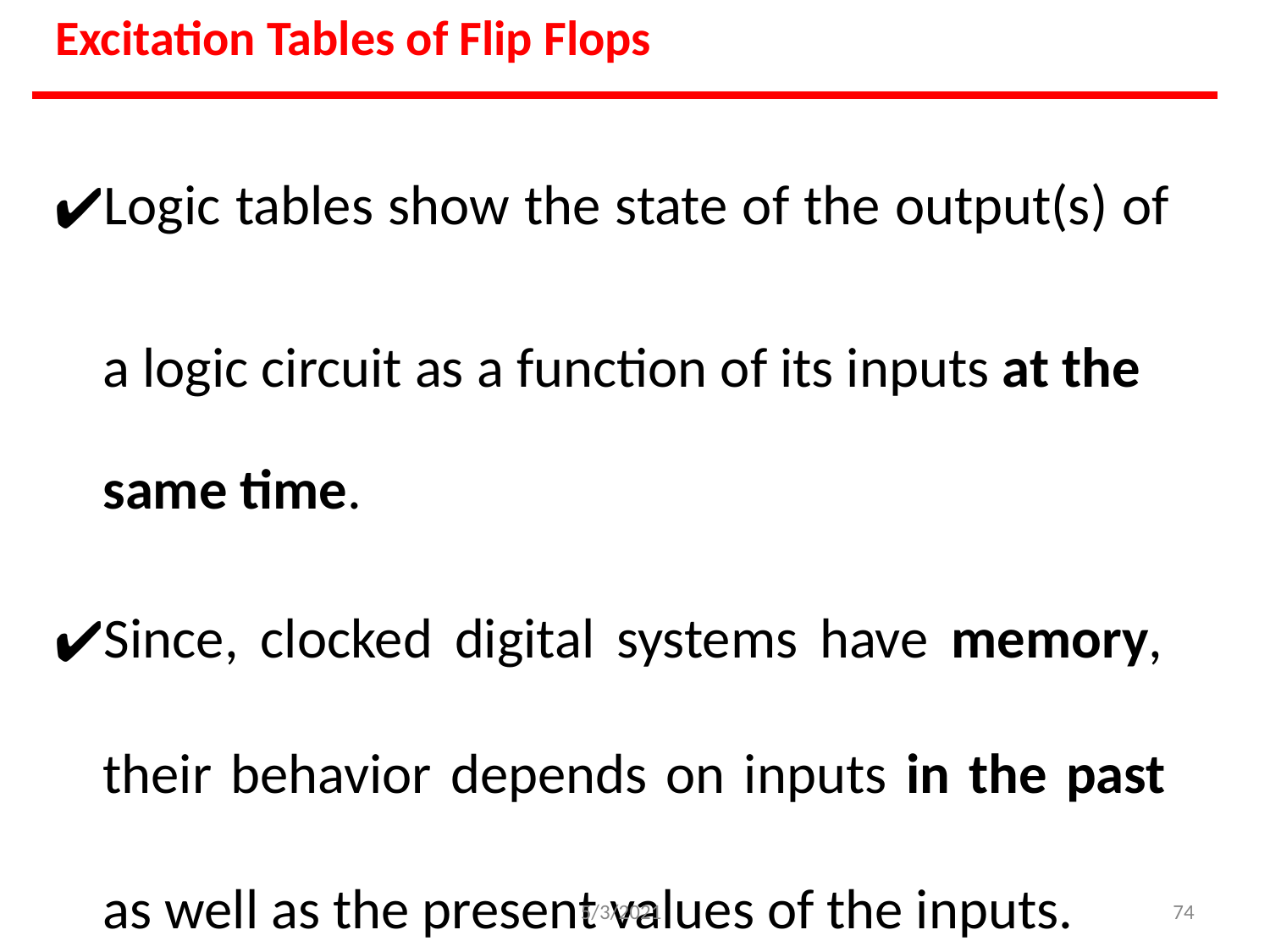

Excitation Tables of Flip Flops
Logic tables show the state of the output(s) of  a logic circuit as a function of its inputs at the

same time.
Since, clocked digital systems have memory,  their behavior depends on inputs in the past  as well as the present values of the inputs.

5/3/2021
74